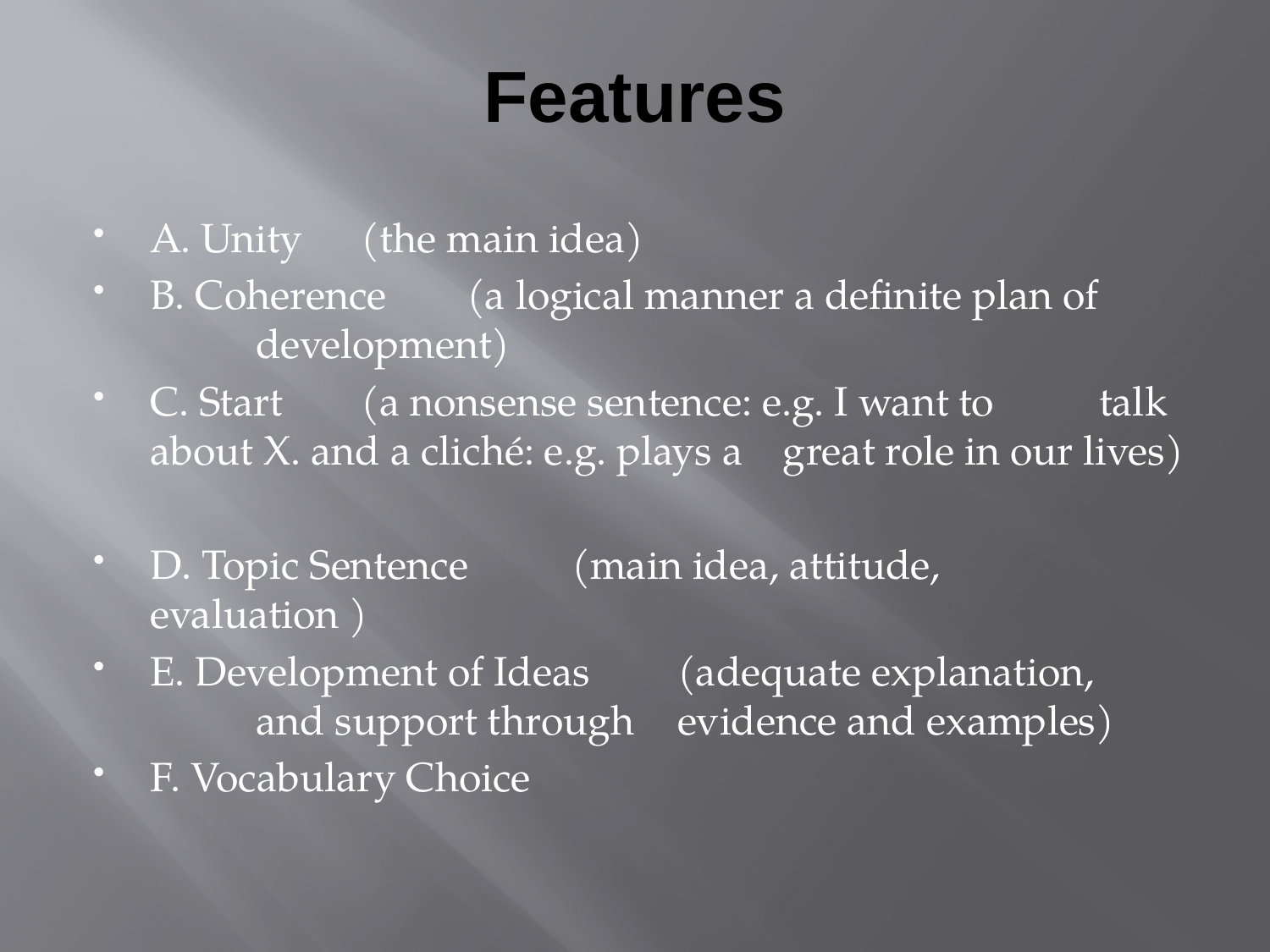

# Features

A. Unity 		(the main idea)
B. Coherence 	(a logical manner a definite plan of 			development)
C. Start 		(a nonsense sentence: e.g. I want to 			talk about X. and a cliché: e.g. plays a 			great role in our lives)

D. Topic Sentence 	(main idea, attitude, 					evaluation )
E. Development of Ideas	(adequate explanation, 					and support through 					evidence and examples)
F. Vocabulary Choice